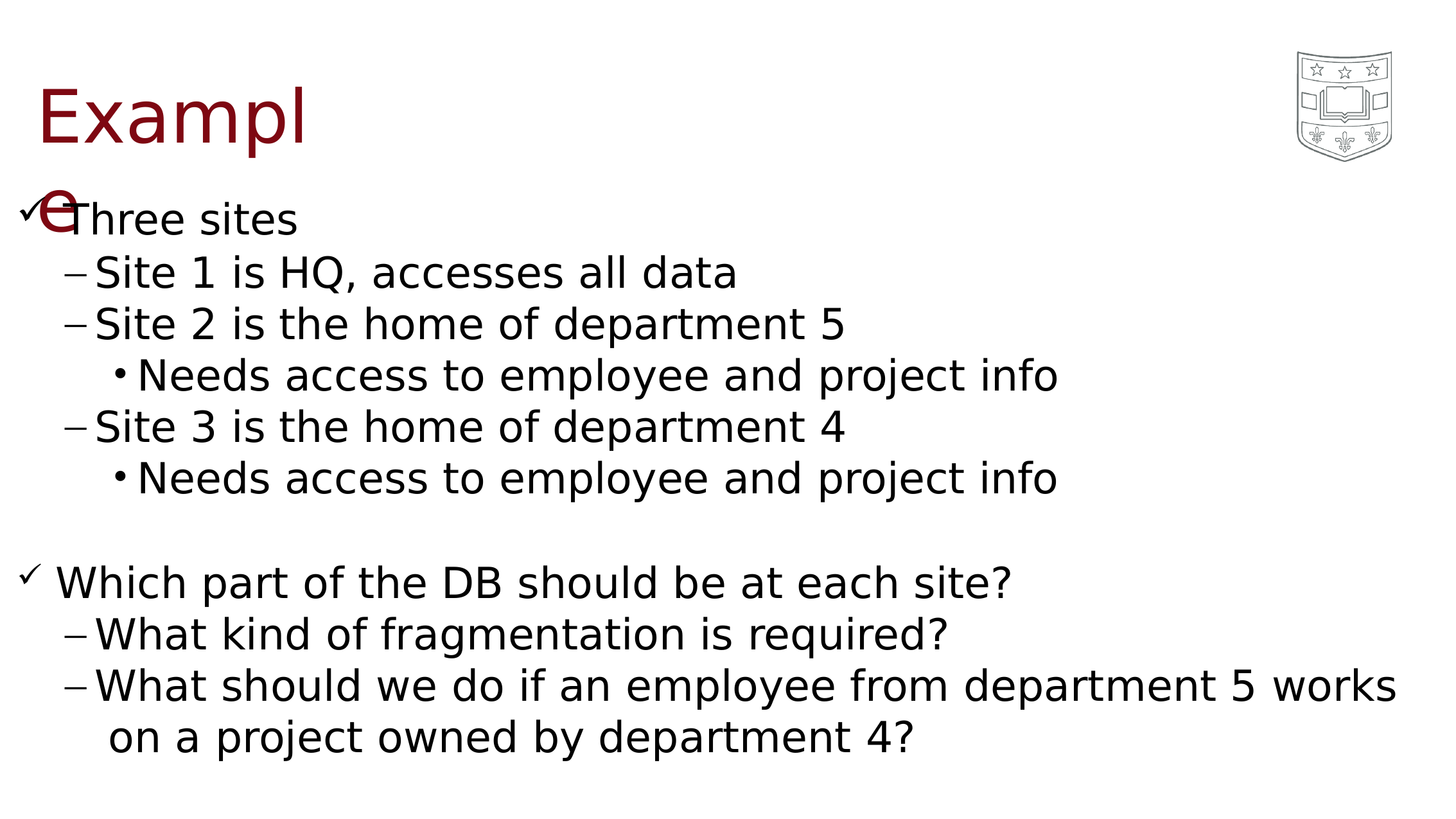

# Example
Three sites
Site 1 is HQ, accesses all data
Site 2 is the home of department 5
Needs access to employee and project info
Site 3 is the home of department 4
Needs access to employee and project info

Which part of the DB should be at each site?
What kind of fragmentation is required?
What should we do if an employee from department 5 works  on a project owned by department 4?